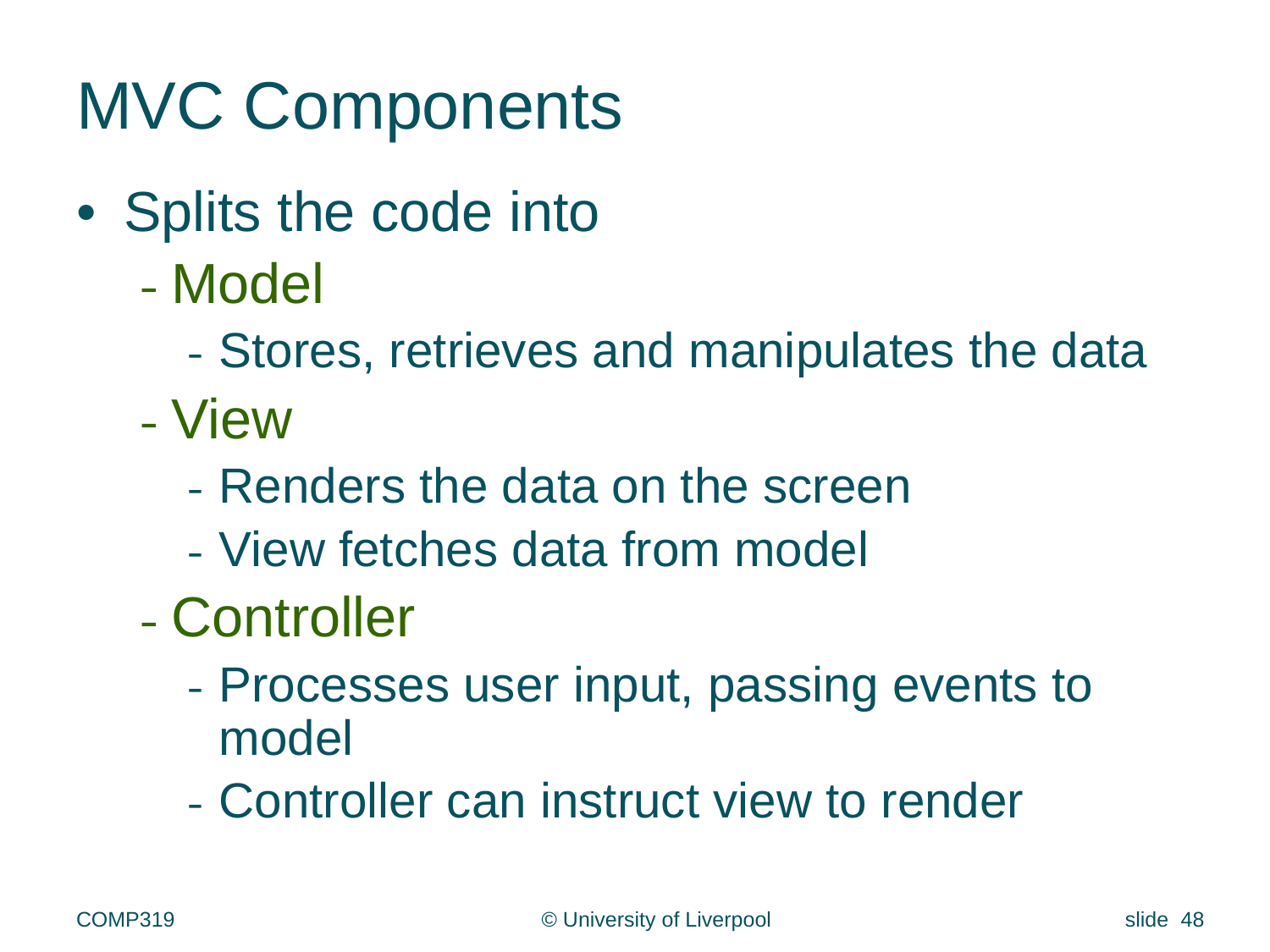

# MVC Components
Splits the code into
Model
Stores, retrieves and manipulates the data
View
Renders the data on the screen
View fetches data from model
Controller
Processes user input, passing events to model
Controller can instruct view to render
COMP319
© University of Liverpool
slide  48